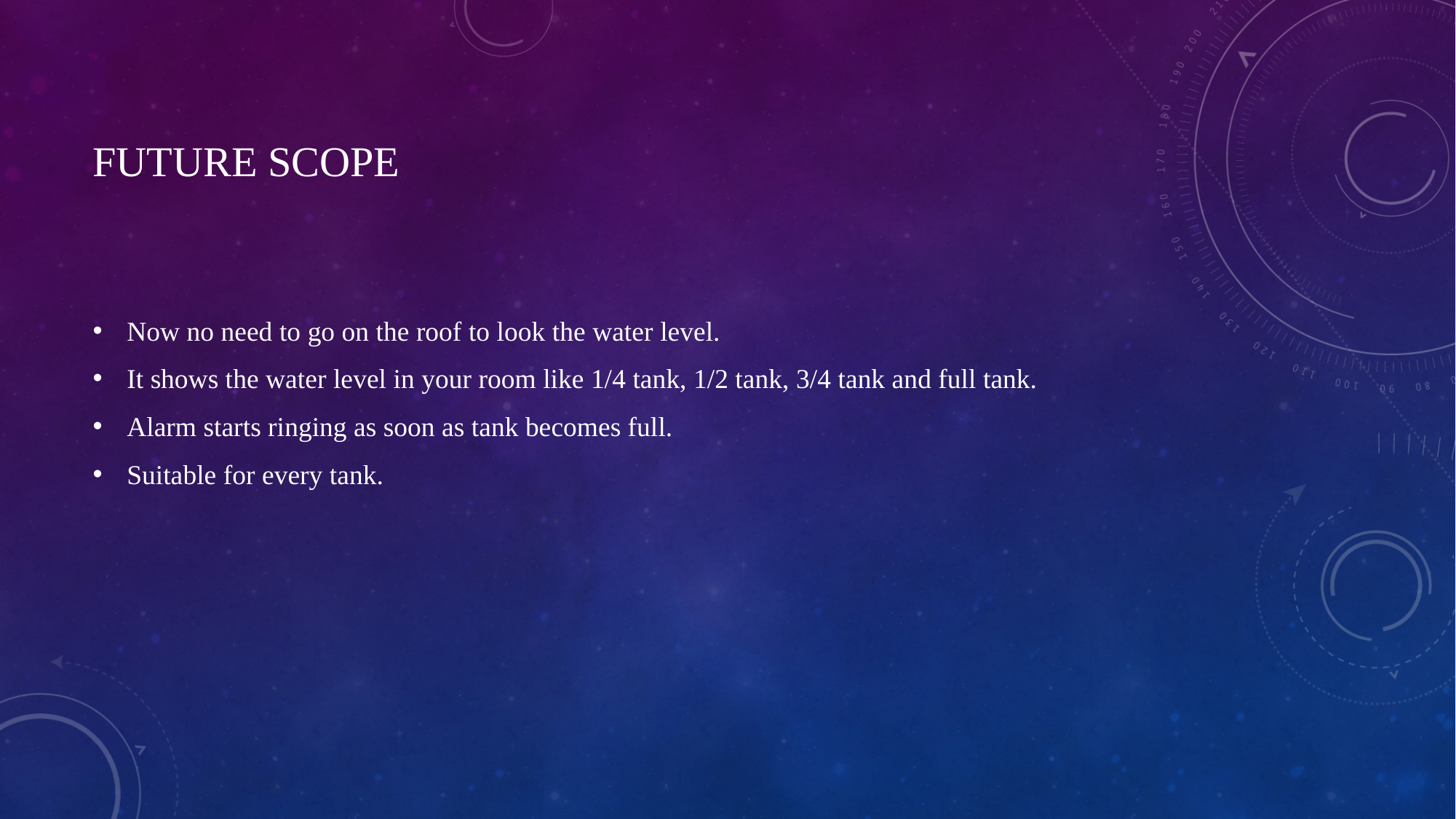

# Future Scope
Now no need to go on the roof to look the water level.
It shows the water level in your room like 1/4 tank, 1/2 tank, 3/4 tank and full tank.
Alarm starts ringing as soon as tank becomes full.
Suitable for every tank.